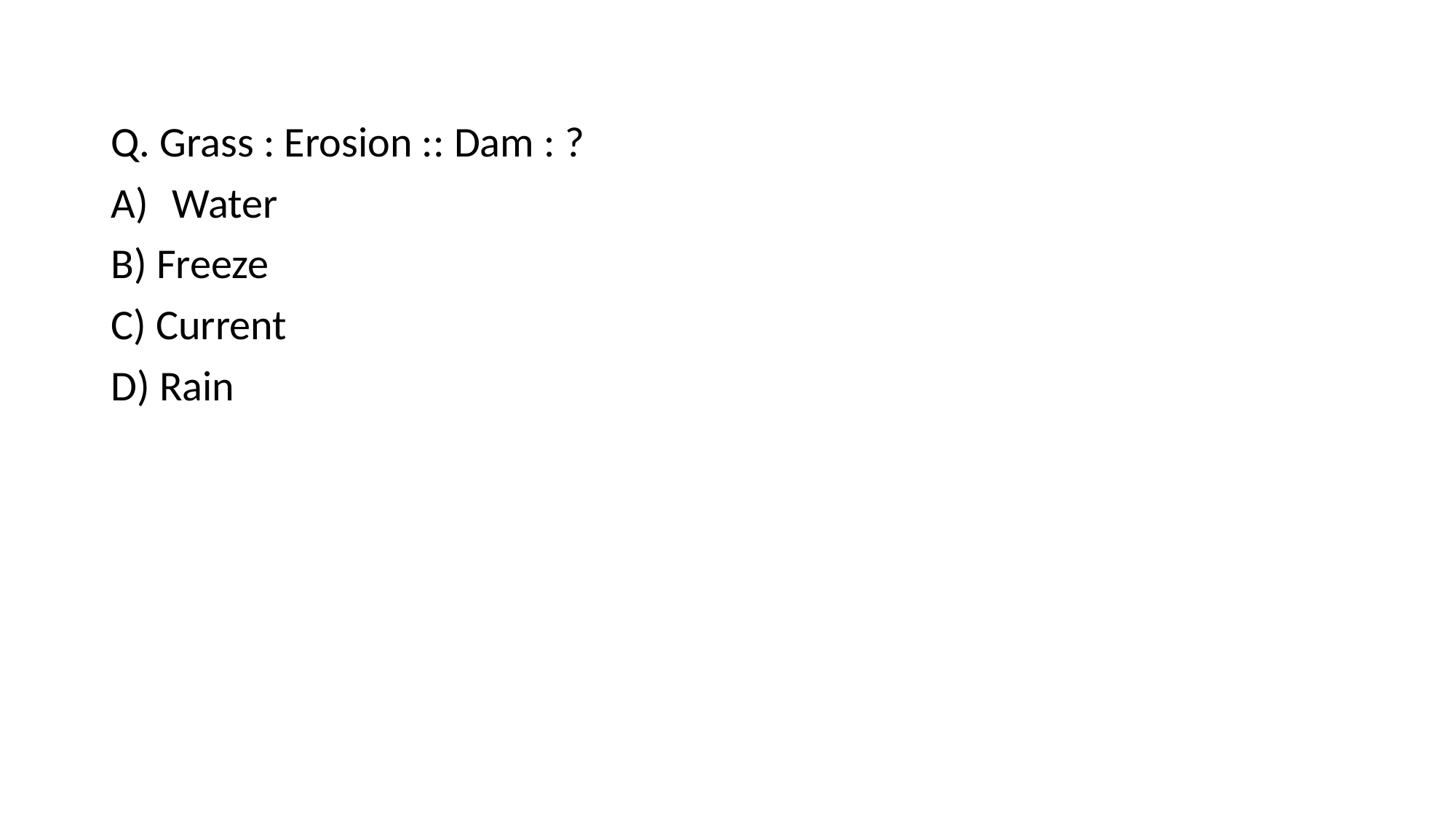

Q. Grass : Erosion :: Dam : ?
Water
B) Freeze
C) Current
D) Rain